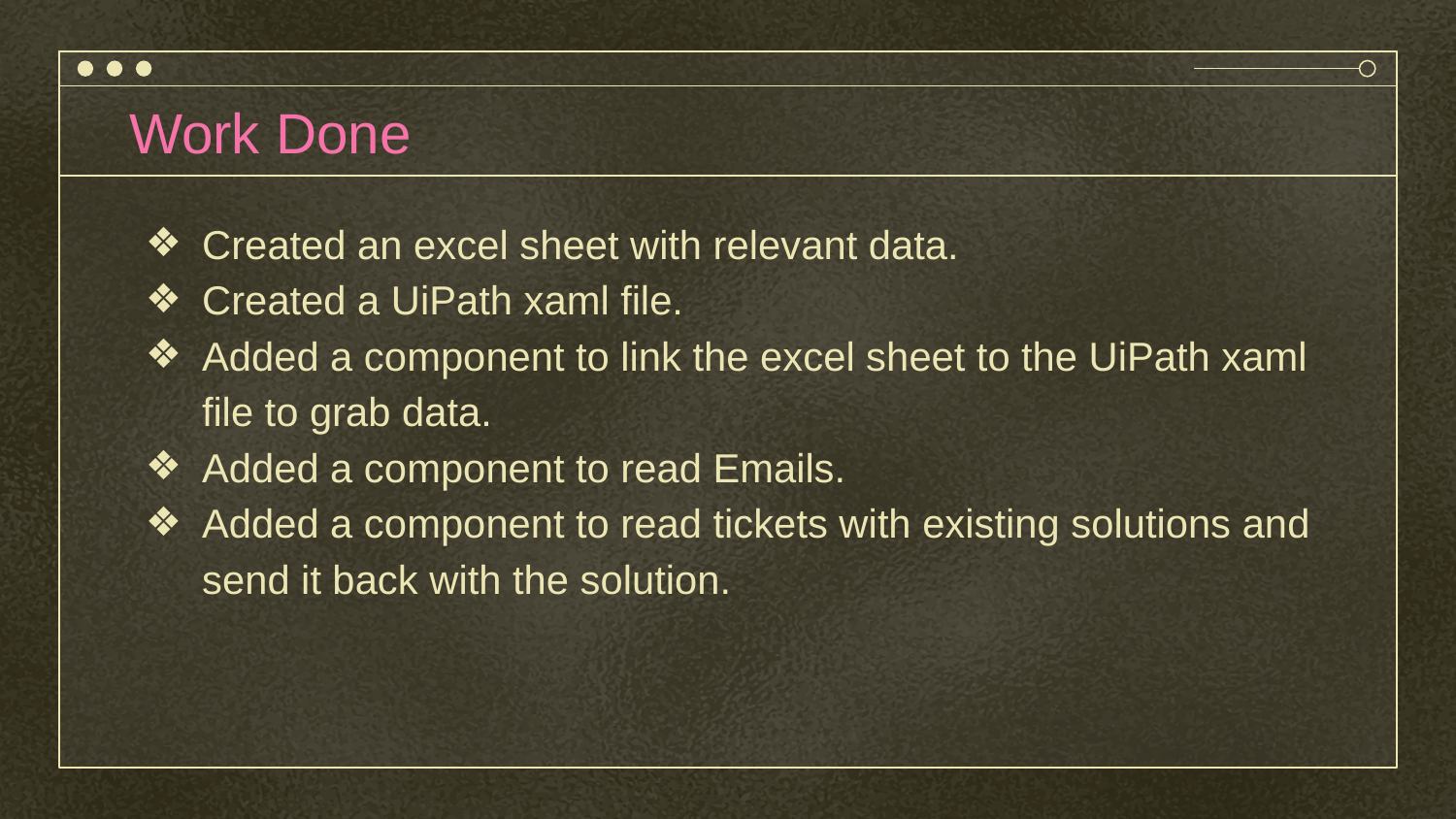

# Work Done
Created an excel sheet with relevant data.
Created a UiPath xaml file.
Added a component to link the excel sheet to the UiPath xaml file to grab data.
Added a component to read Emails.
Added a component to read tickets with existing solutions and send it back with the solution.